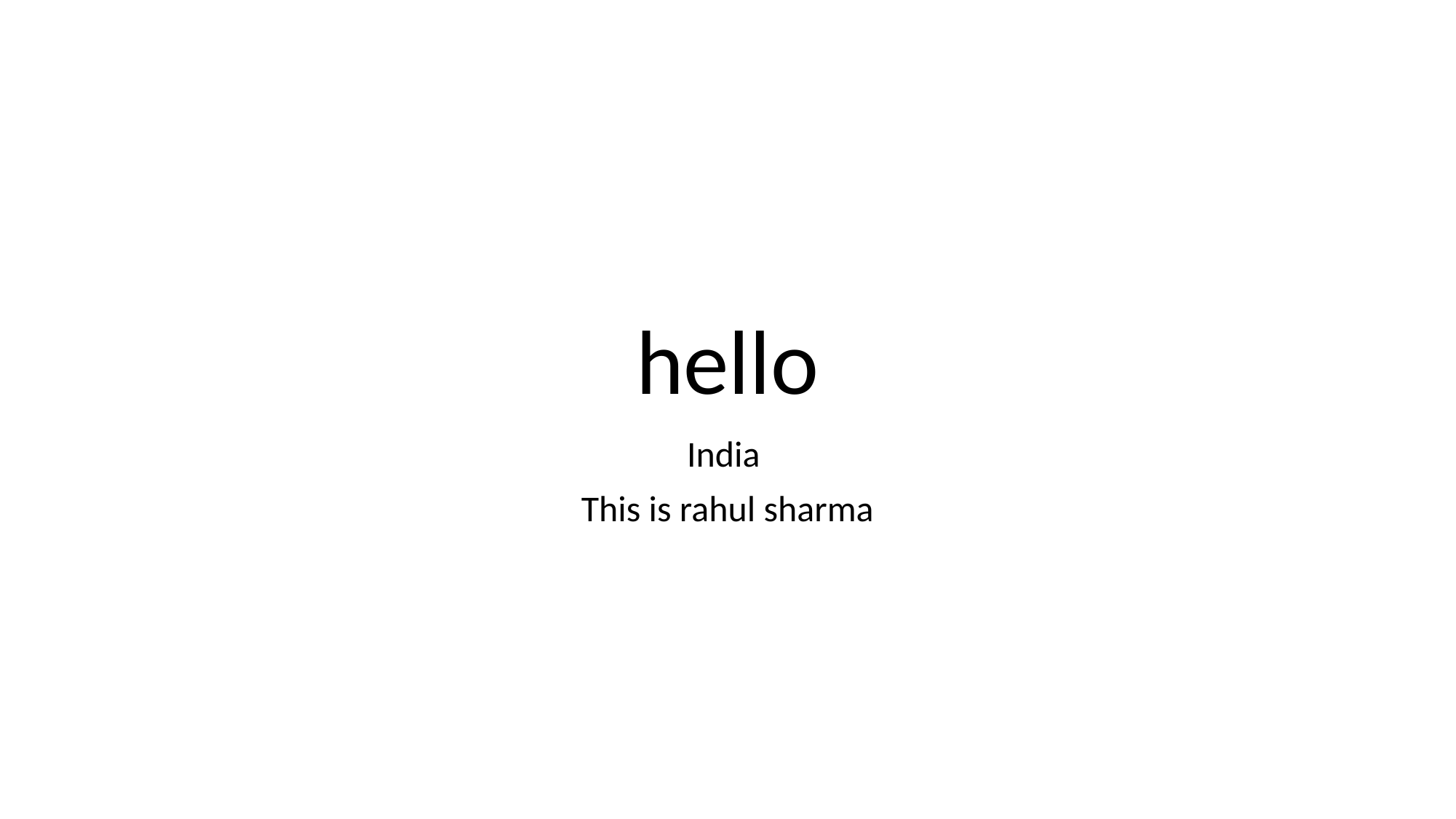

# hello
India
This is rahul sharma